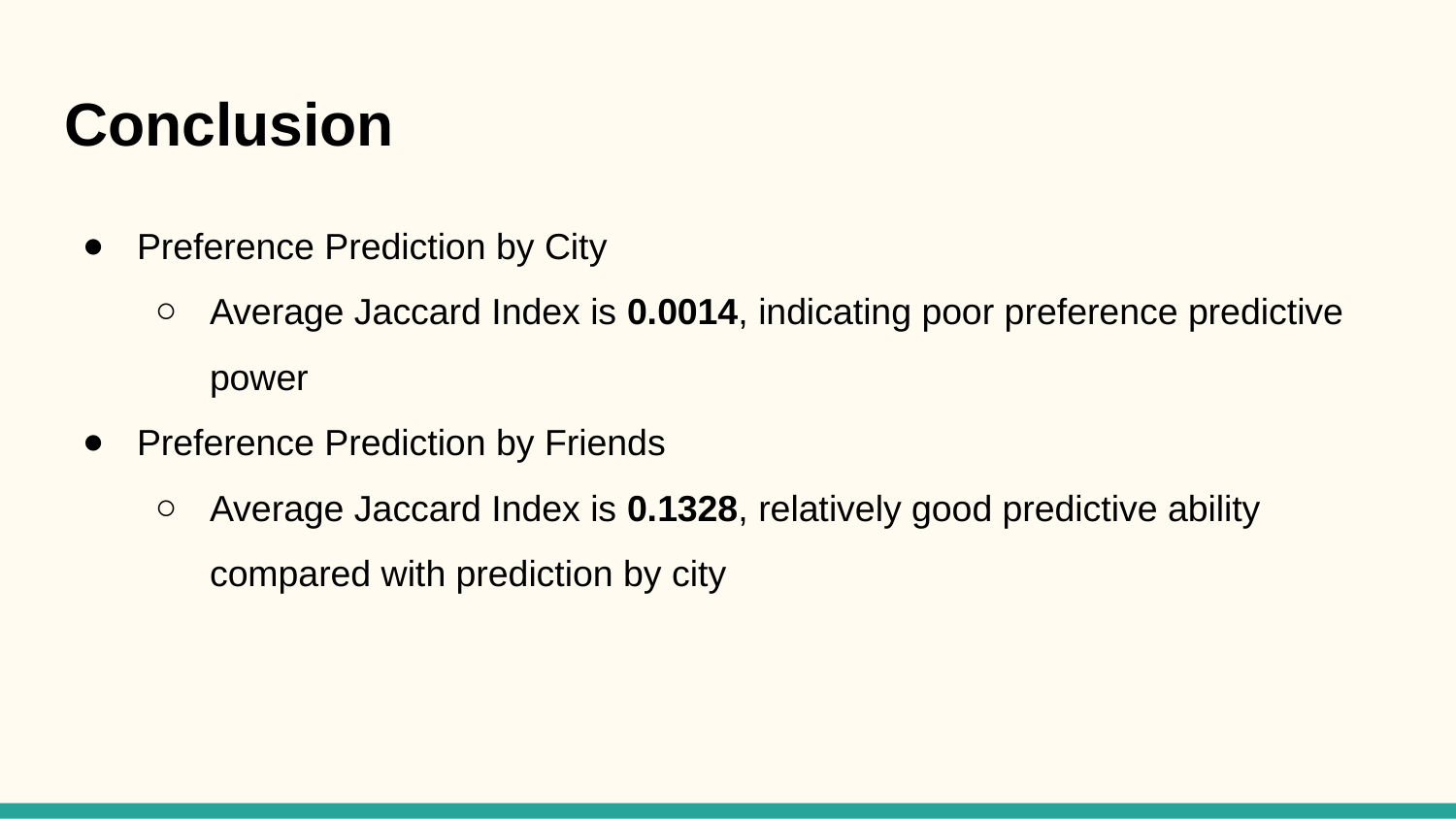

# Conclusion

Preference Prediction by City
Average Jaccard Index is 0.0014, indicating poor preference predictive power
Preference Prediction by Friends
Average Jaccard Index is 0.1328, relatively good predictive ability compared with prediction by city